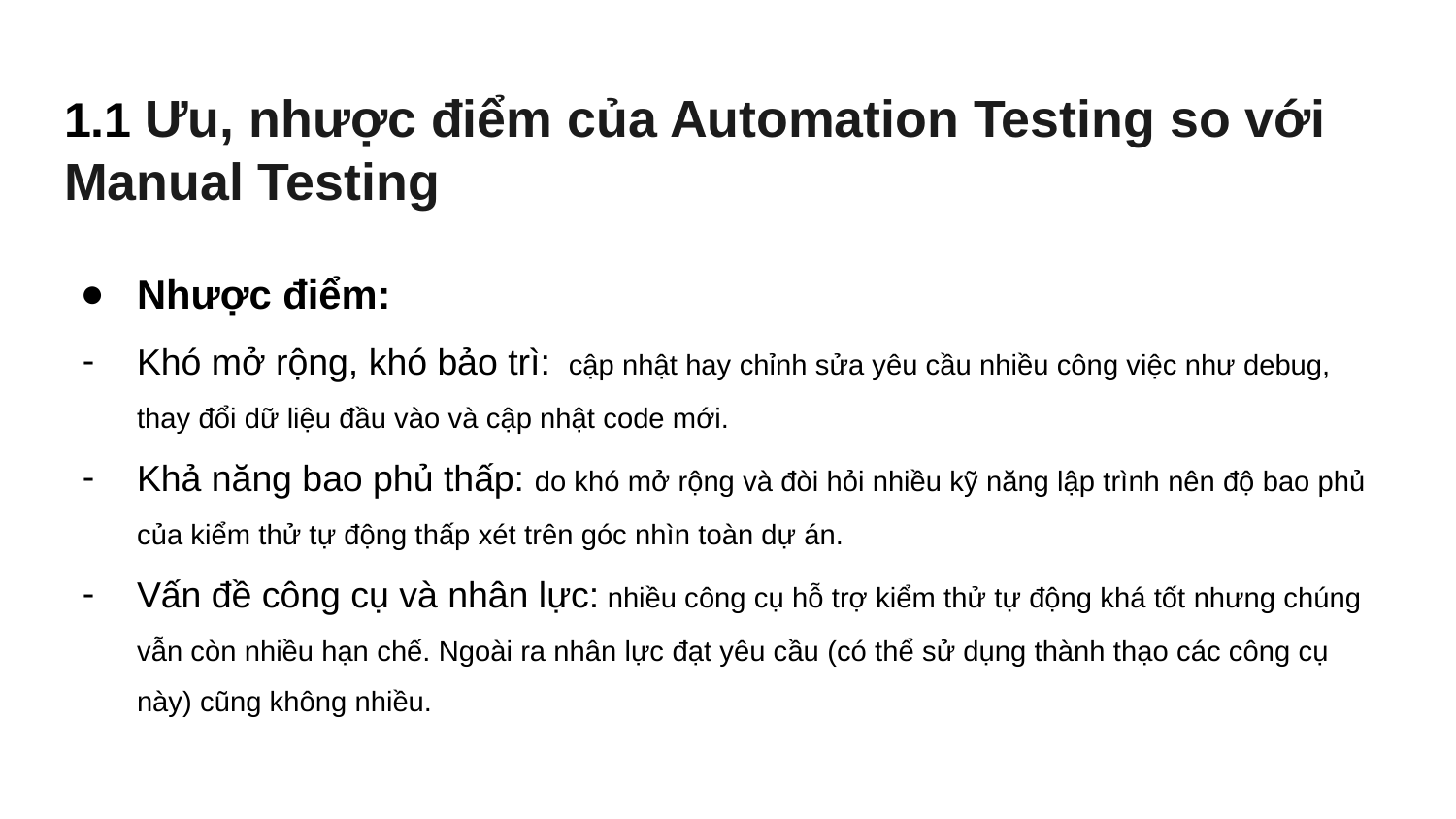

# 1.1 Ưu, nhược điểm của Automation Testing so với Manual Testing
Nhược điểm:
Khó mở rộng, khó bảo trì:  cập nhật hay chỉnh sửa yêu cầu nhiều công việc như debug, thay đổi dữ liệu đầu vào và cập nhật code mới.
Khả năng bao phủ thấp: do khó mở rộng và đòi hỏi nhiều kỹ năng lập trình nên độ bao phủ của kiểm thử tự động thấp xét trên góc nhìn toàn dự án.
Vấn đề công cụ và nhân lực: nhiều công cụ hỗ trợ kiểm thử tự động khá tốt nhưng chúng vẫn còn nhiều hạn chế. Ngoài ra nhân lực đạt yêu cầu (có thể sử dụng thành thạo các công cụ này) cũng không nhiều.